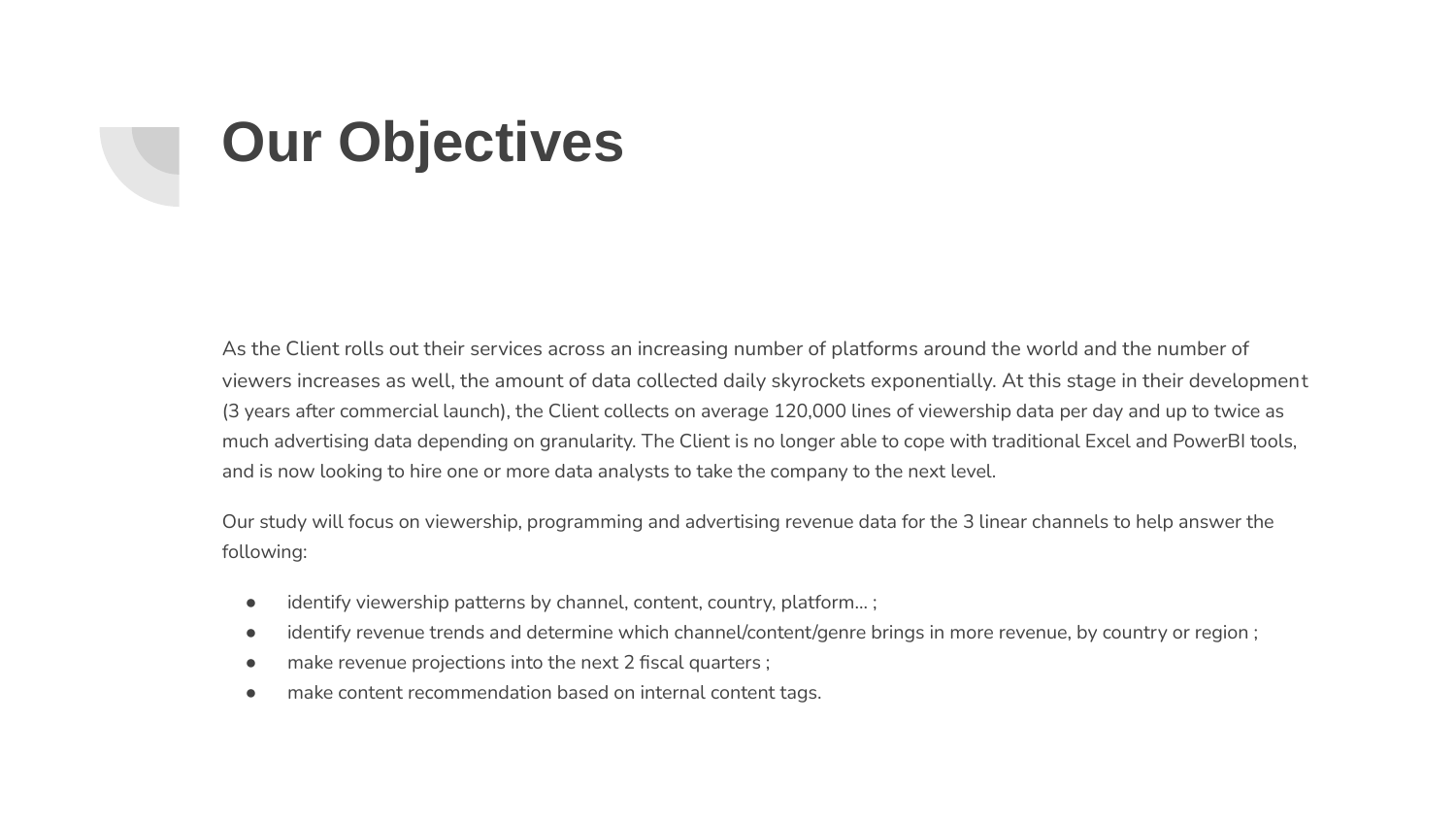

# Our Objectives
As the Client rolls out their services across an increasing number of platforms around the world and the number of viewers increases as well, the amount of data collected daily skyrockets exponentially. At this stage in their development (3 years after commercial launch), the Client collects on average 120,000 lines of viewership data per day and up to twice as much advertising data depending on granularity. The Client is no longer able to cope with traditional Excel and PowerBI tools, and is now looking to hire one or more data analysts to take the company to the next level.
Our study will focus on viewership, programming and advertising revenue data for the 3 linear channels to help answer the following:
identify viewership patterns by channel, content, country, platform... ;
identify revenue trends and determine which channel/content/genre brings in more revenue, by country or region ;
make revenue projections into the next 2 fiscal quarters ;
make content recommendation based on internal content tags.